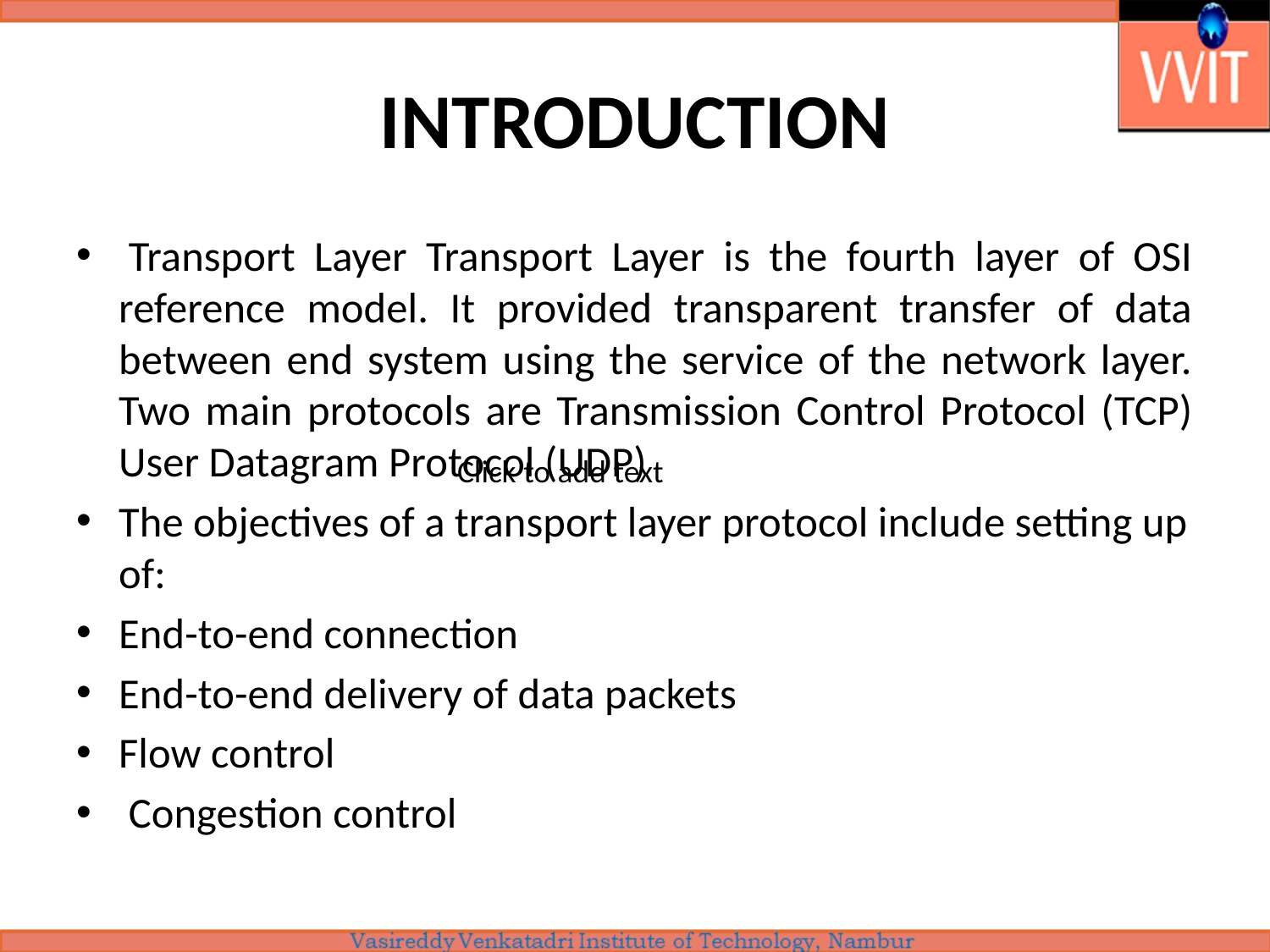

# INTRODUCTION
 Transport Layer Transport Layer is the fourth layer of OSI reference model. It provided transparent transfer of data between end system using the service of the network layer. Two main protocols are Transmission Control Protocol (TCP) User Datagram Protocol (UDP)
The objectives of a transport layer protocol include setting up of:
End-to-end connection
End-to-end delivery of data packets
Flow control
 Congestion control
Click to add text